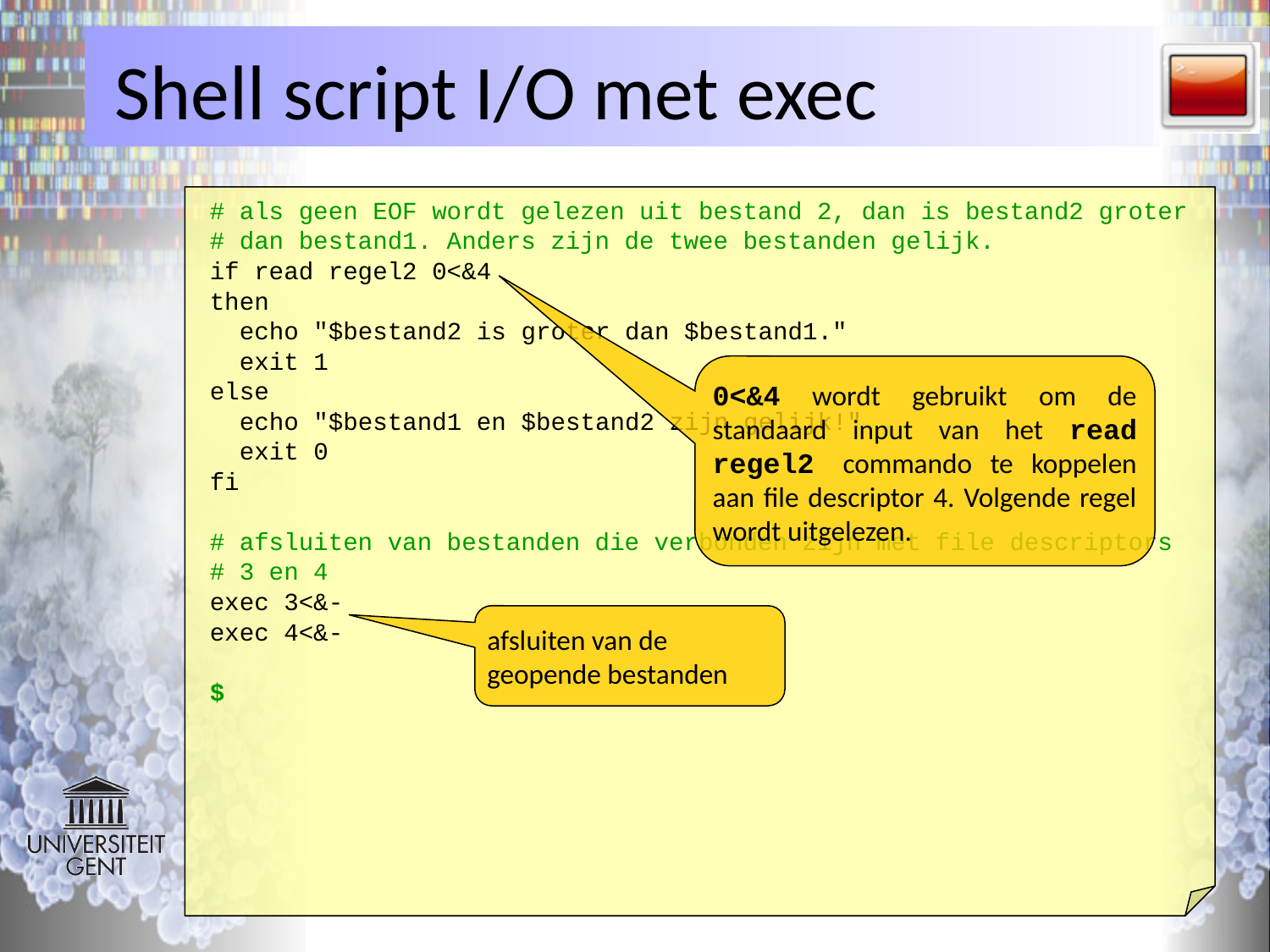

# Shell script I/O met exec
# als geen EOF wordt gelezen uit bestand 2, dan is bestand2 groter
# dan bestand1. Anders zijn de twee bestanden gelijk.
if read regel2 0<&4
then
  echo "$bestand2 is groter dan $bestand1."
  exit 1
else
  echo "$bestand1 en $bestand2 zijn gelijk!"
  exit 0
fi

# afsluiten van bestanden die verbonden zijn met file descriptors
# 3 en 4
exec 3<&-
exec 4<&-

$
0<&4 wordt gebruikt om de standaard input van het read regel2 commando te koppelen aan file descriptor 4. Volgende regel wordt uitgelezen.
afsluiten van de geopende bestanden